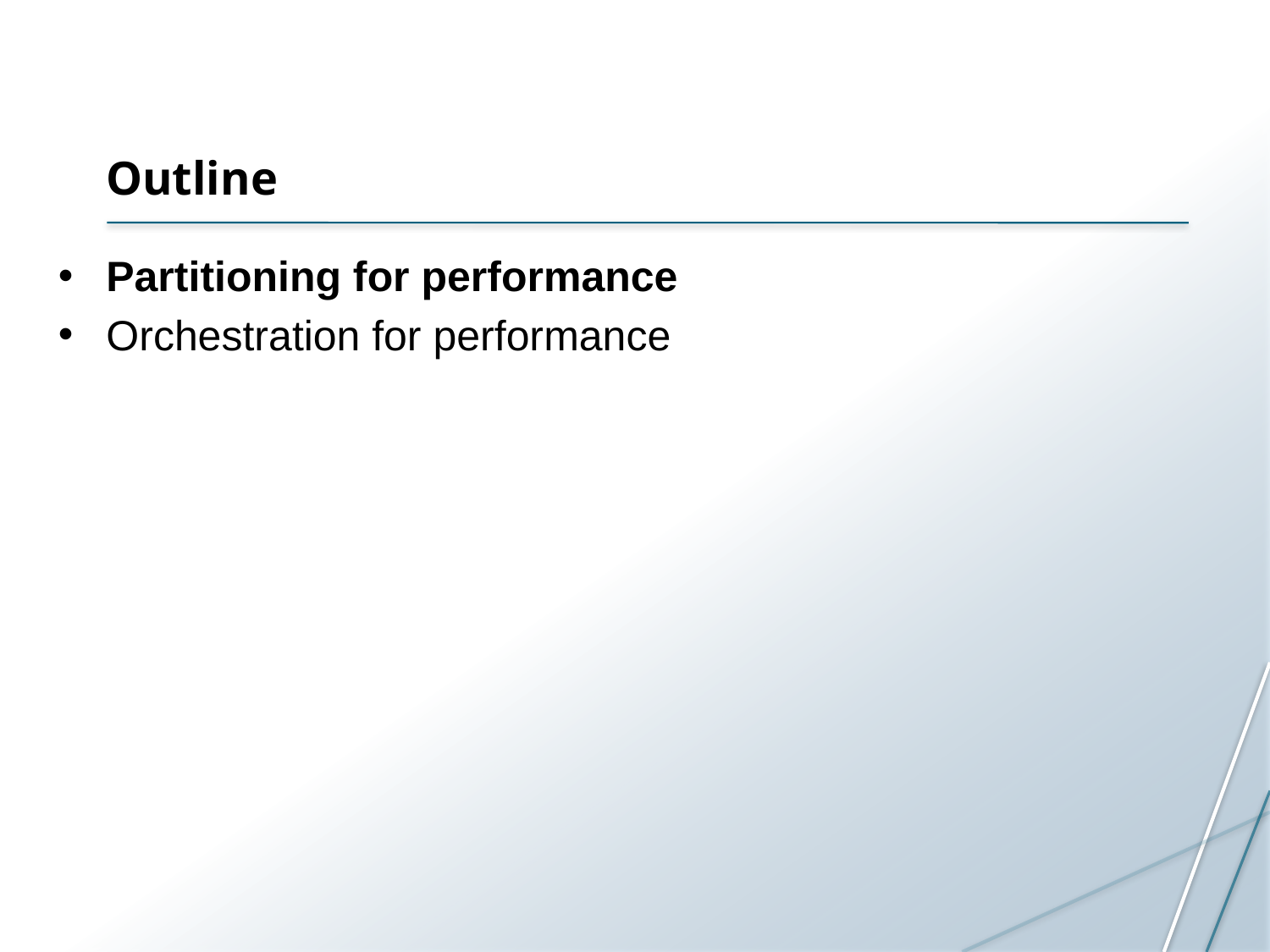

# Outline
Partitioning for performance
Orchestration for performance